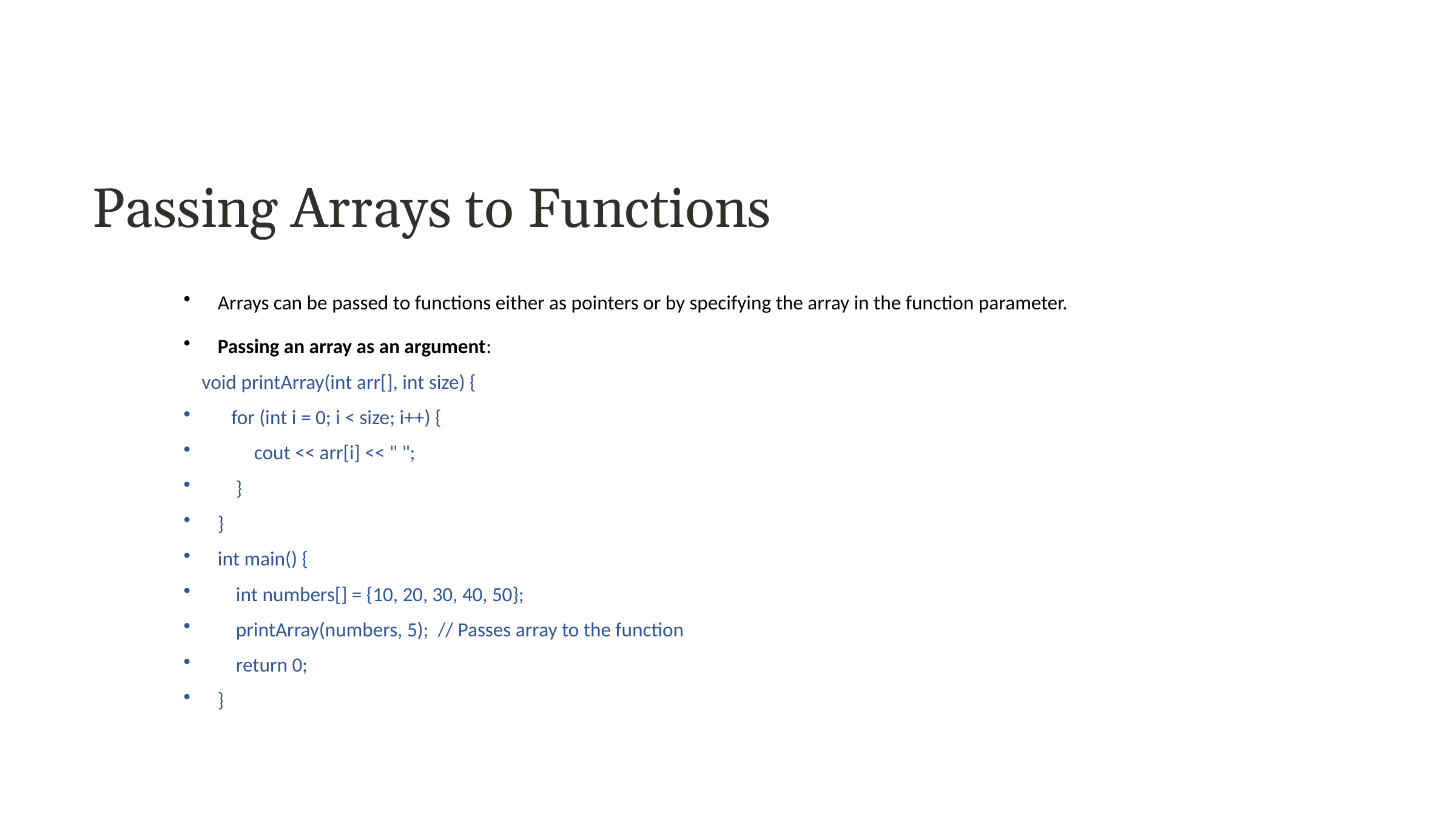

Passing Arrays to Functions
Arrays can be passed to functions either as pointers or by specifying the array in the function parameter.

Passing an array as an argument:
    void printArray(int arr[], int size) {
   for (int i = 0; i < size; i++) {
        cout << arr[i] << " ";
    }
}
int main() {
    int numbers[] = {10, 20, 30, 40, 50};
    printArray(numbers, 5);  // Passes array to the function
    return 0;
}